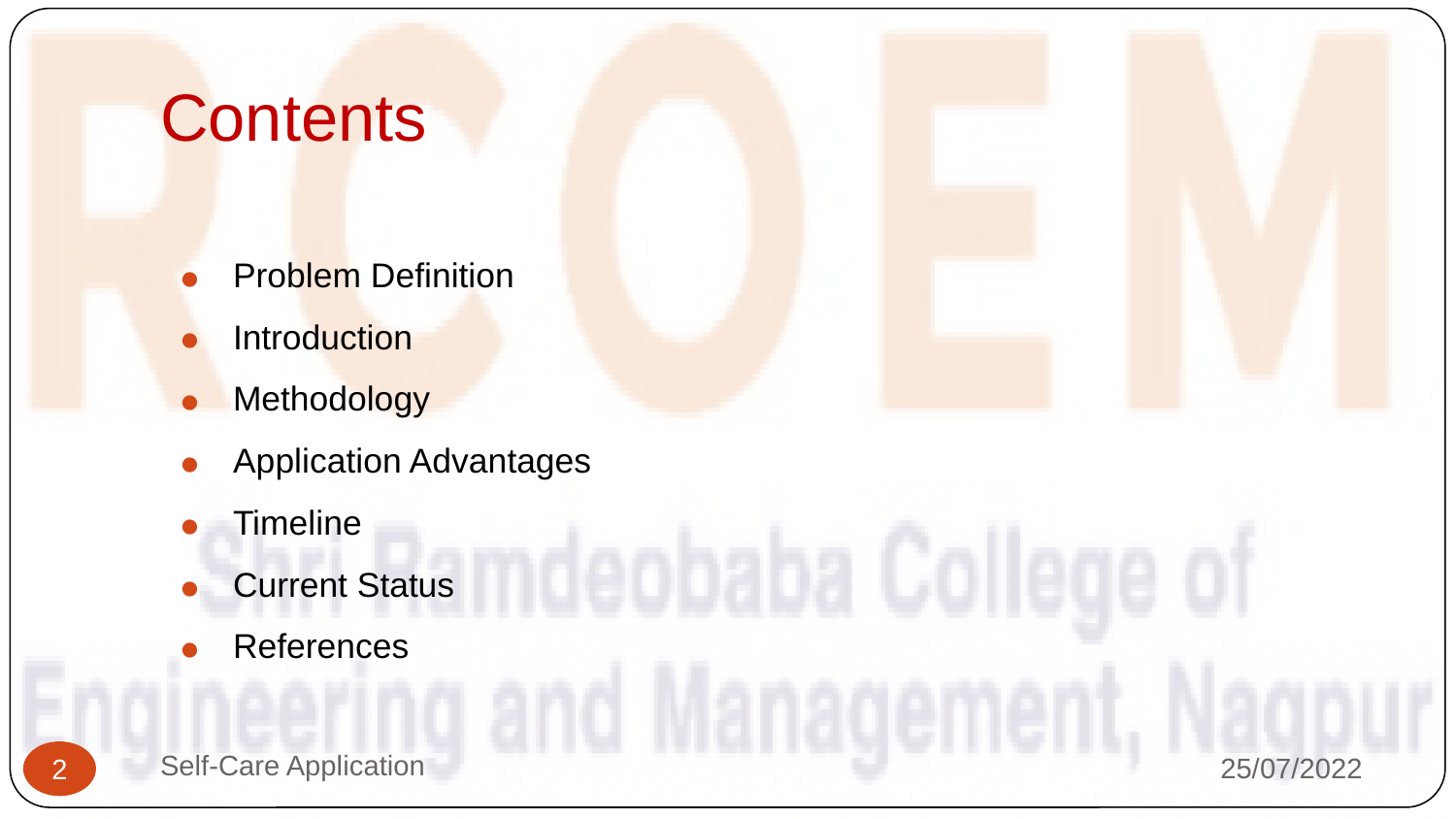

# Contents
Problem Definition
Introduction
Methodology
Application Advantages
Timeline
Current Status
References
Self-Care Application
25/07/2022
2